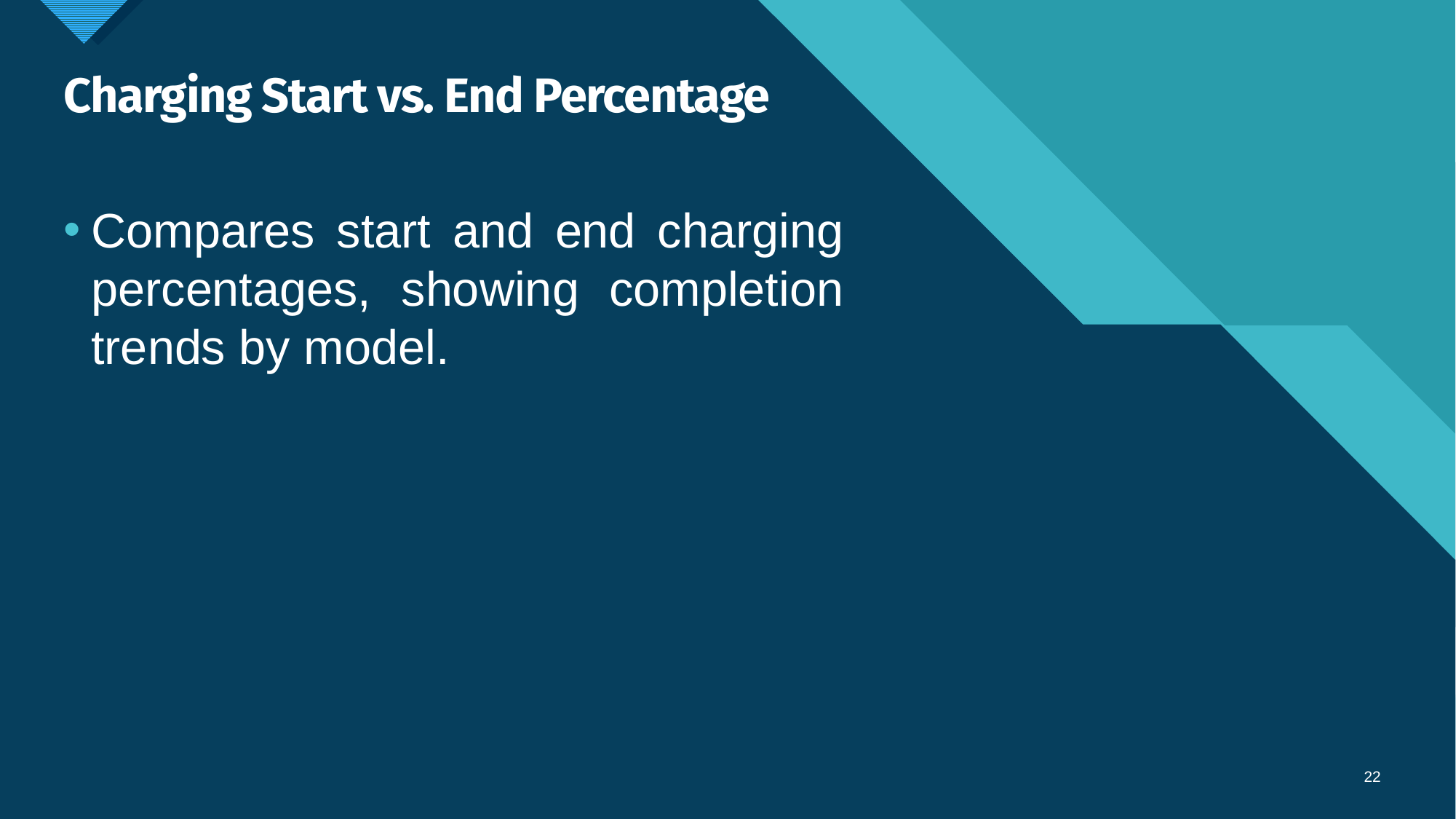

# Charging Start vs. End Percentage
Compares start and end charging percentages, showing completion trends by model.
22